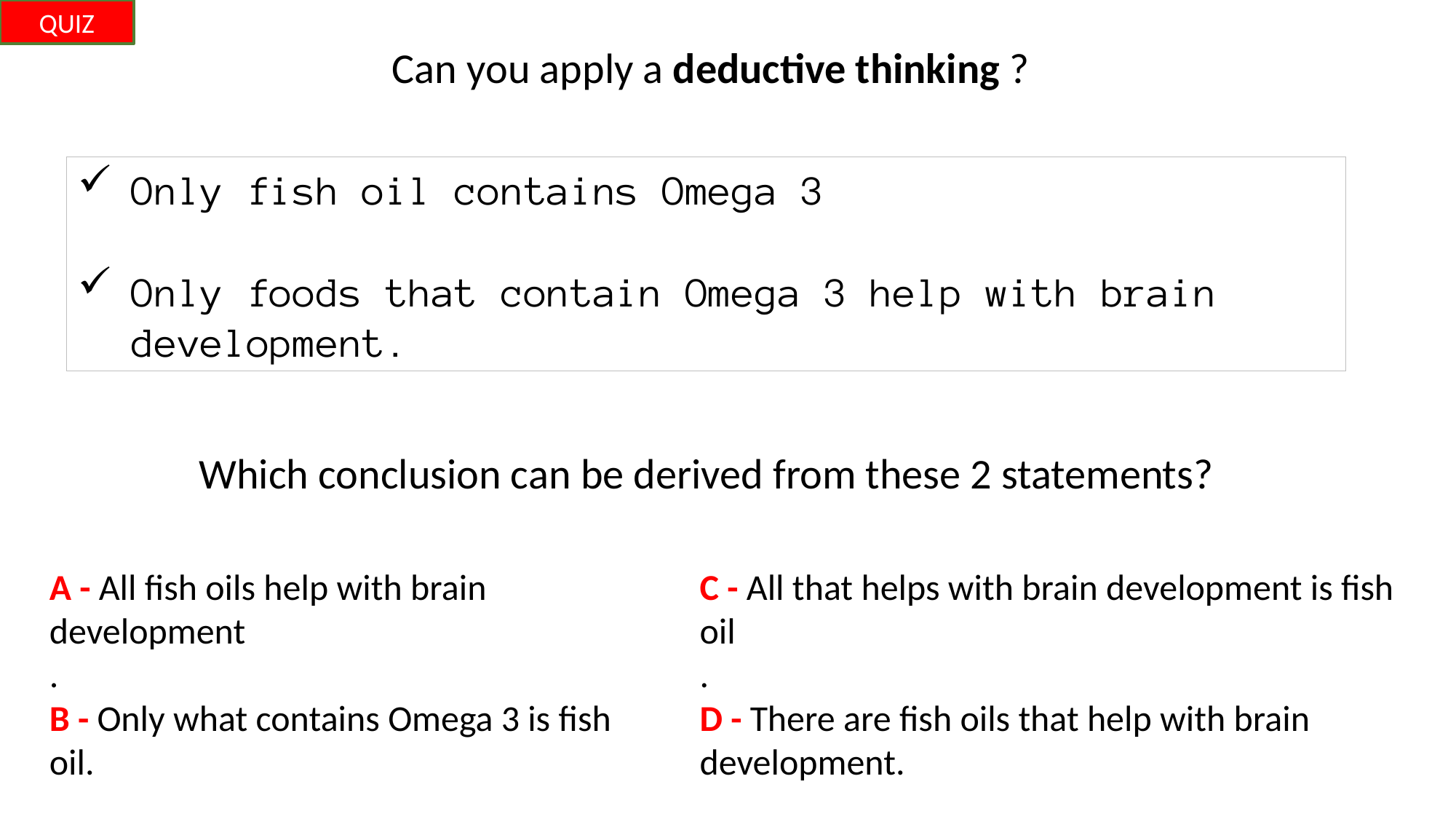

QUIZ
Can you apply a deductive thinking ?
Only fish oil contains Omega 3

Only foods that contain Omega 3 help with brain development.
Which conclusion can be derived from these 2 statements?
A - All fish oils help with brain development
.
B - Only what contains Omega 3 is fish oil.
C - All that helps with brain development is fish oil
.
D - There are fish oils that help with brain development.